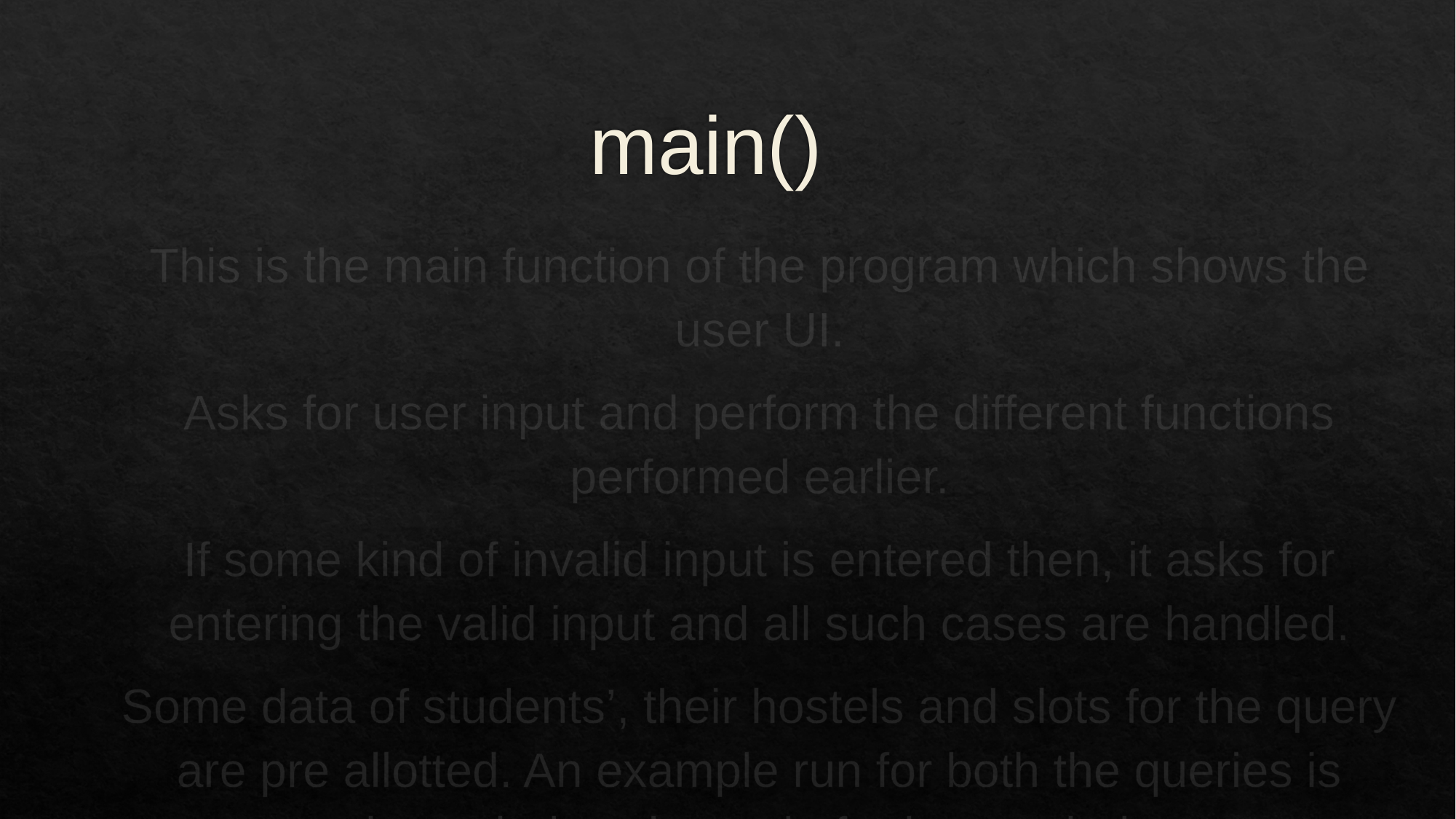

# main()
This is the main function of the program which shows the user UI.
Asks for user input and perform the different functions performed earlier.
If some kind of invalid input is entered then, it asks for entering the valid input and all such cases are handled.
Some data of students’, their hostels and slots for the query are pre allotted. An example run for both the queries is shown below the code for better clarity.